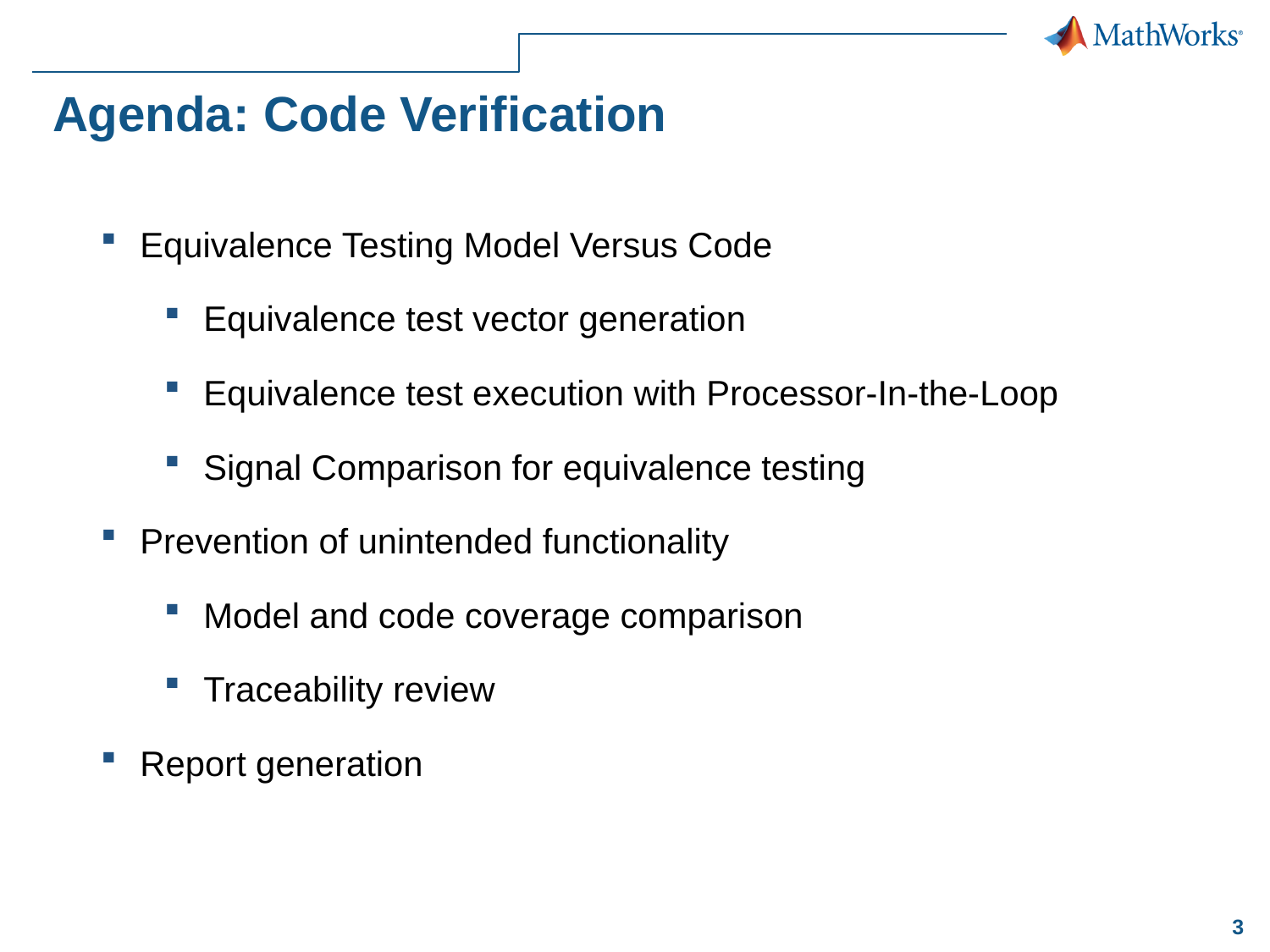

Agenda: Code Verification
Equivalence Testing Model Versus Code
Equivalence test vector generation
Equivalence test execution with Processor-In-the-Loop
Signal Comparison for equivalence testing
Prevention of unintended functionality
Model and code coverage comparison
Traceability review
Report generation